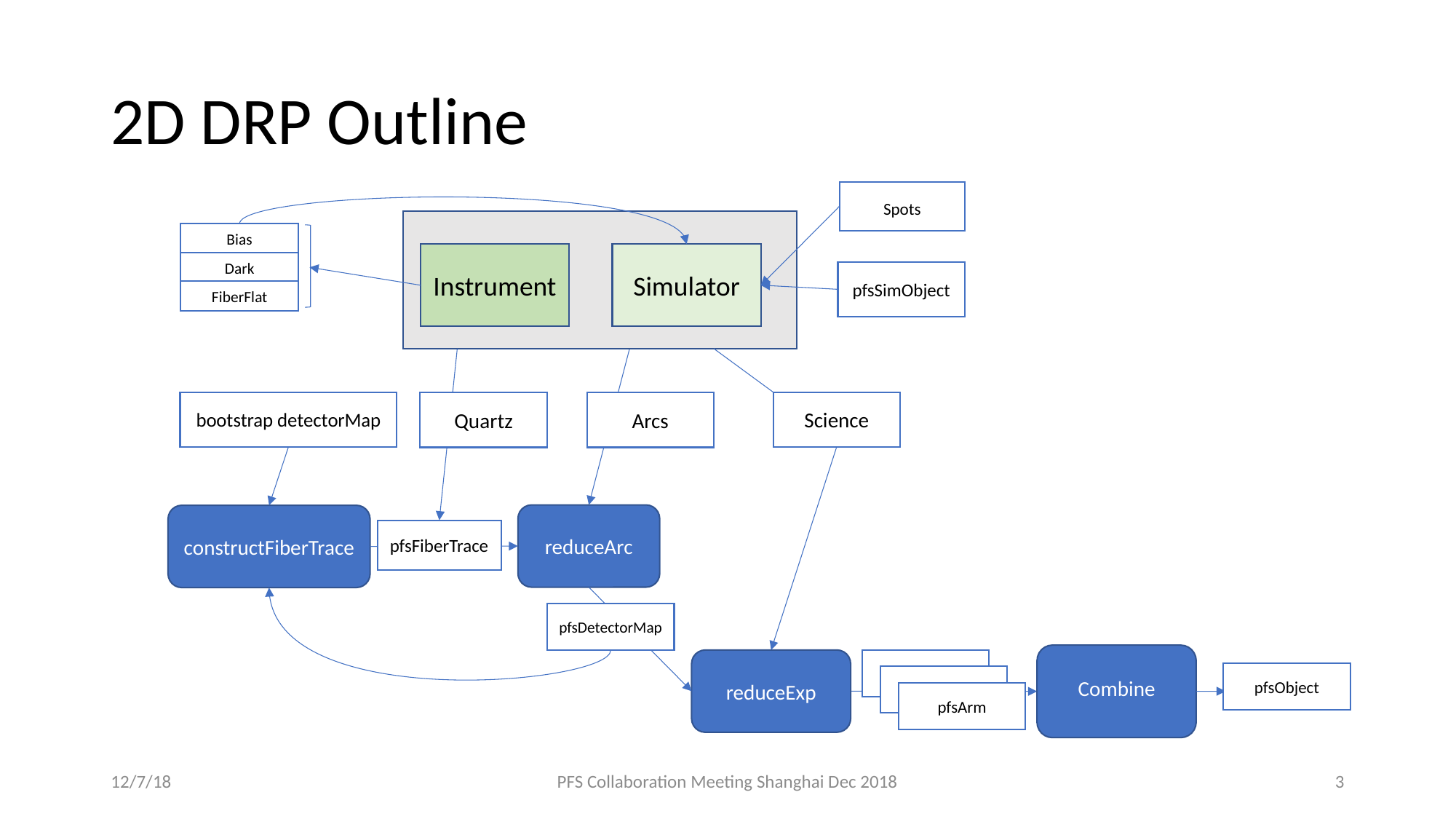

# 2D DRP Outline

Spots
Gunn’s Simulator)

Bias

Instrument
Simulator
Dark
pfsSimObject
FiberFlat
bootstrap detectorMap
Science
Quartz
Arcs
reduceArc
constructFiberTrace
pfsFiberTrace
pfsDetectorMap

Combine

reduceExp
pfsArm
pfsObject
pfsArm
pfsArm
12/7/18
PFS Collaboration Meeting Shanghai Dec 2018
3